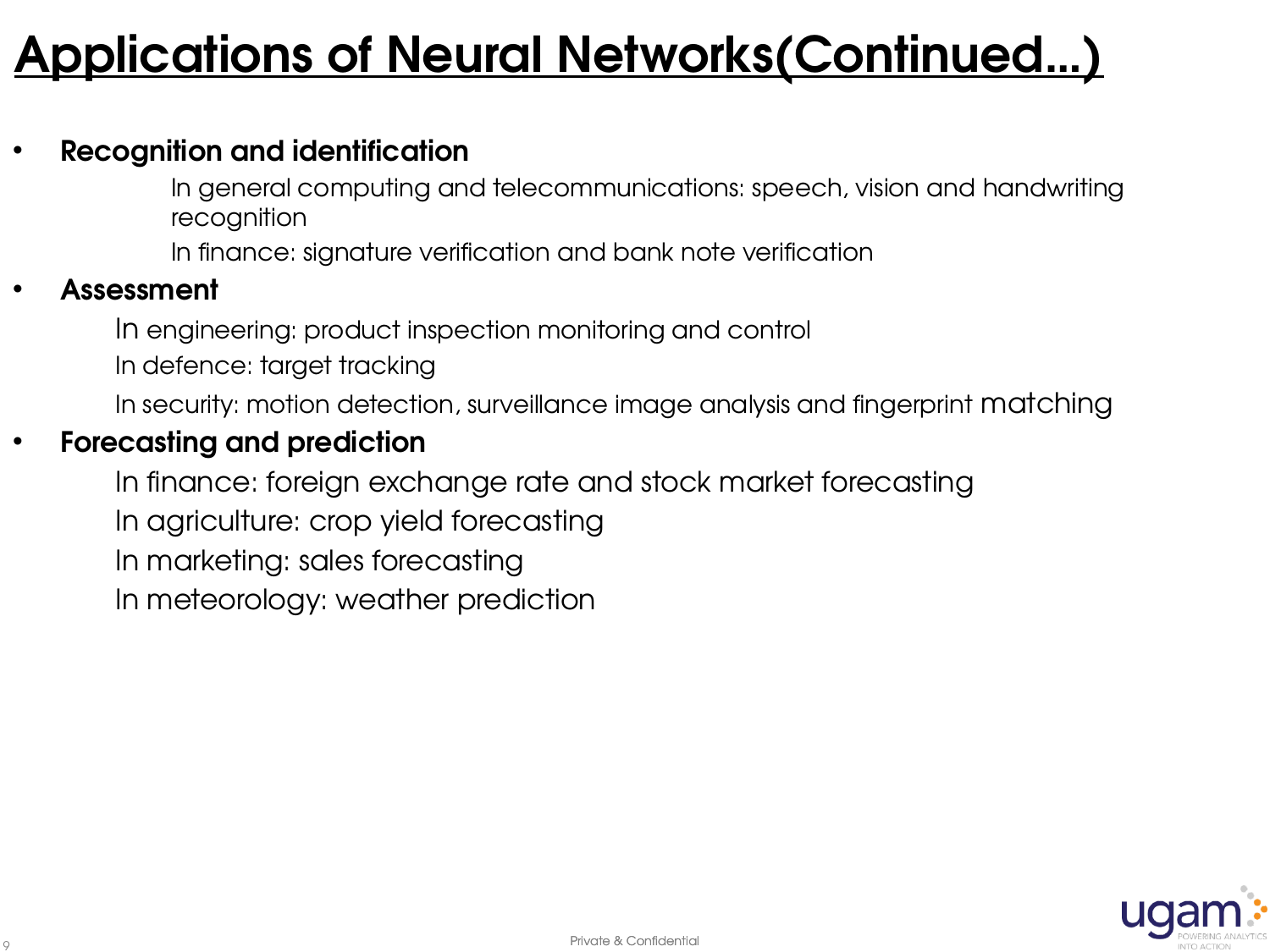

# Applications of Neural Networks(Continued…)
Recognition and identification
	In general computing and telecommunications: speech, vision and handwriting recognition
	In finance: signature verification and bank note verification
Assessment
	In engineering: product inspection monitoring and control
	In defence: target tracking
	In security: motion detection, surveillance image analysis and fingerprint matching
Forecasting and prediction
	In finance: foreign exchange rate and stock market forecasting
	In agriculture: crop yield forecasting
	In marketing: sales forecasting
	In meteorology: weather prediction